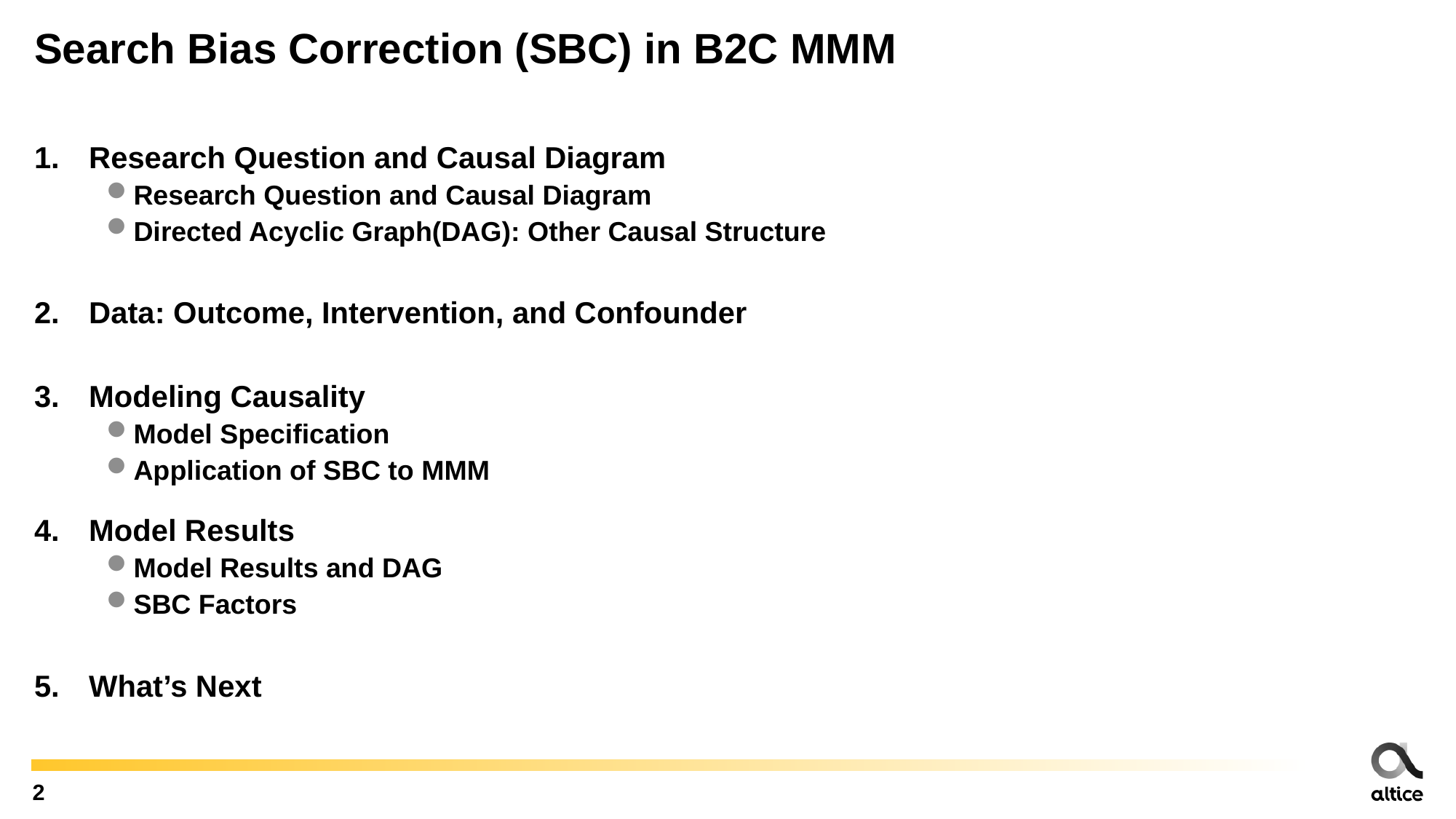

# Search Bias Correction (SBC) in B2C MMM
Research Question and Causal Diagram
Research Question and Causal Diagram
Directed Acyclic Graph(DAG): Other Causal Structure

Data: Outcome, Intervention, and Confounder

Modeling Causality
Model Specification
Application of SBC to MMM

Model Results
Model Results and DAG
SBC Factors

What’s Next
2